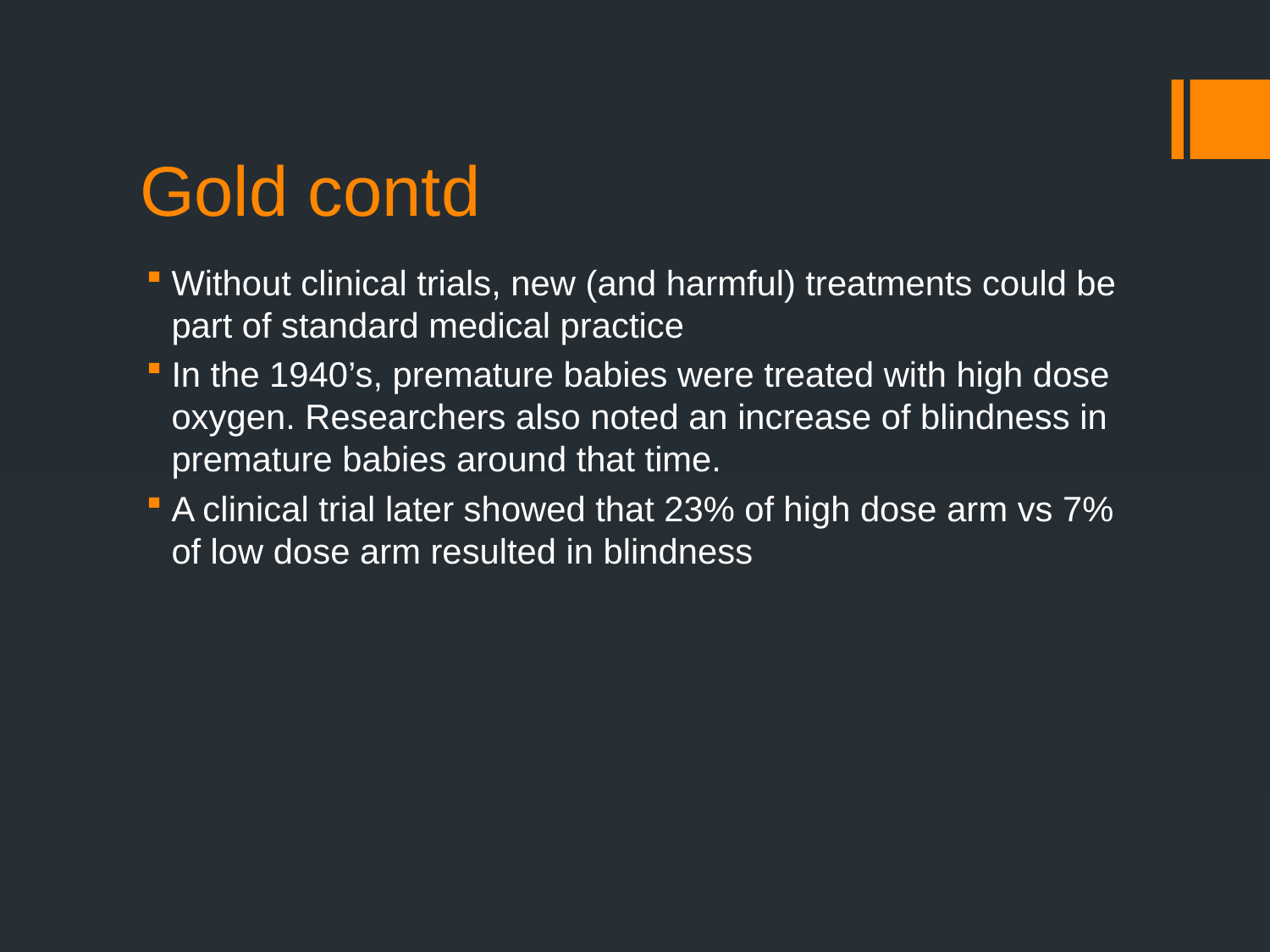

# Gold contd
Without clinical trials, new (and harmful) treatments could be part of standard medical practice
In the 1940’s, premature babies were treated with high dose oxygen. Researchers also noted an increase of blindness in premature babies around that time.
A clinical trial later showed that 23% of high dose arm vs 7% of low dose arm resulted in blindness